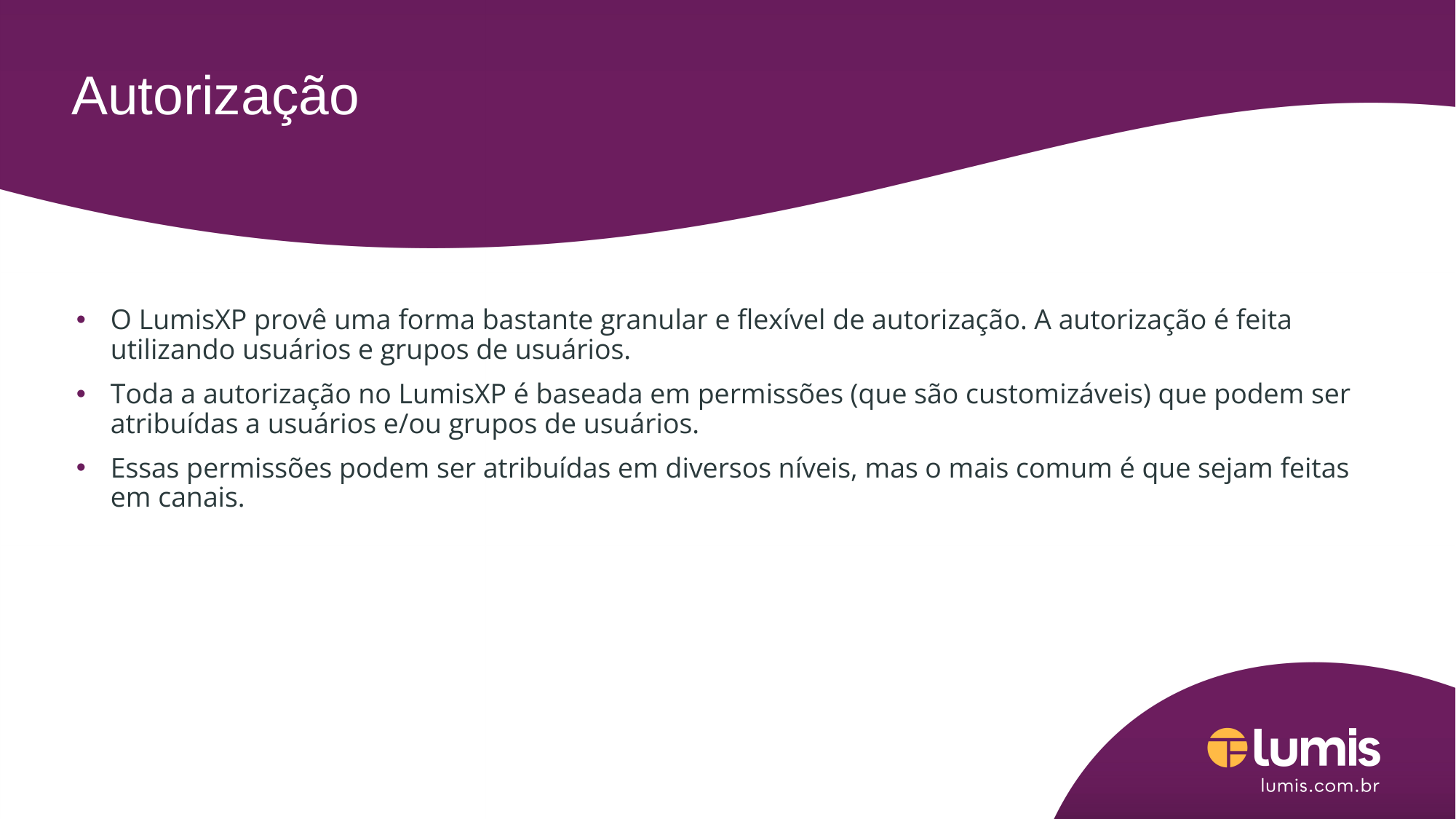

# Autorização
O LumisXP provê uma forma bastante granular e flexível de autorização. A autorização é feita utilizando usuários e grupos de usuários.
Toda a autorização no LumisXP é baseada em permissões (que são customizáveis) que podem ser atribuídas a usuários e/ou grupos de usuários.
Essas permissões podem ser atribuídas em diversos níveis, mas o mais comum é que sejam feitas em canais.